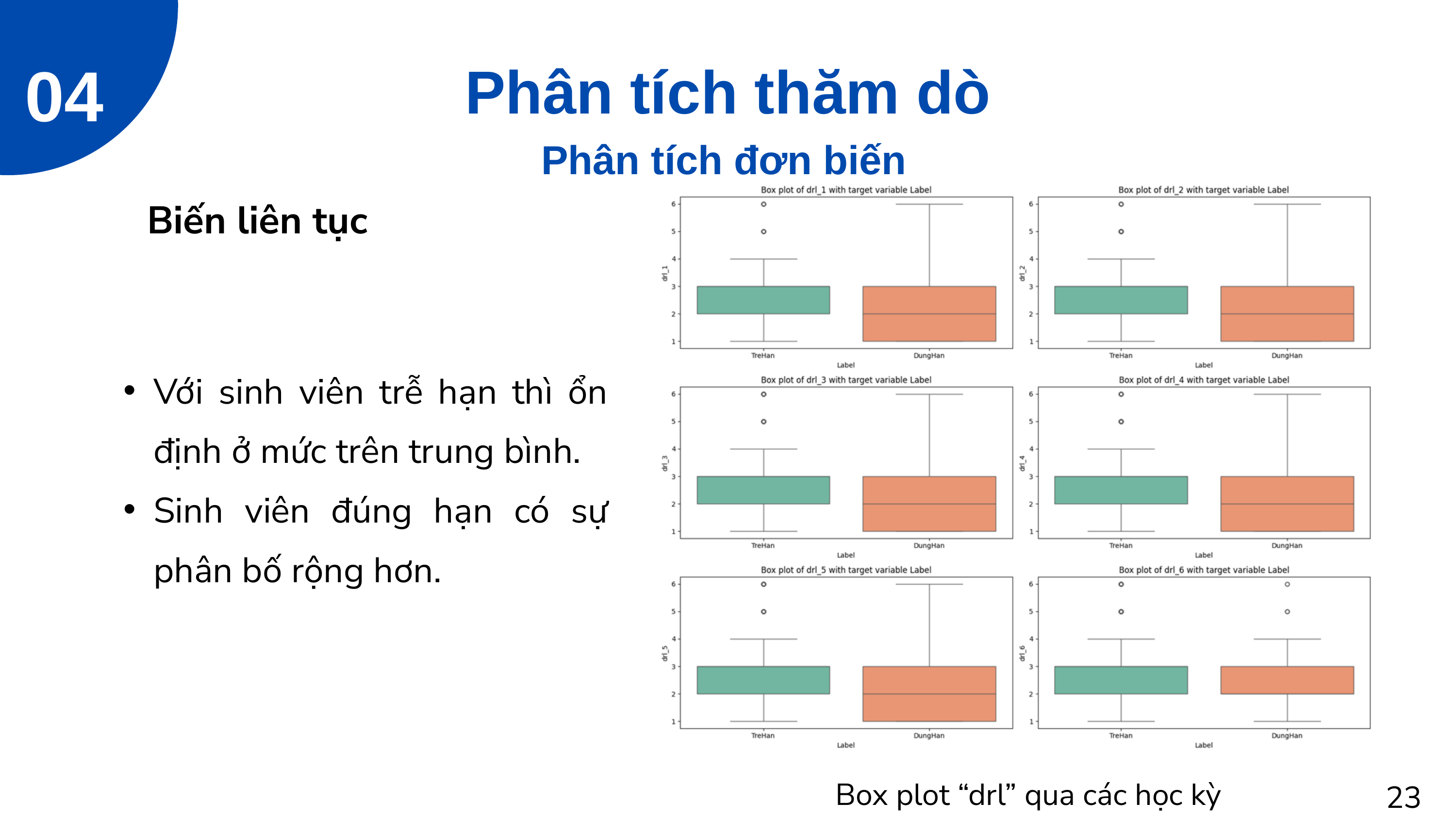

04
Phân tích thăm dò
Phân tích đơn biến
Biến liên tục

Với sinh viên trễ hạn thì ổn định ở mức trên trung bình.
Sinh viên đúng hạn có sự phân bố rộng hơn.
Box plot “drl” qua các học kỳ
23